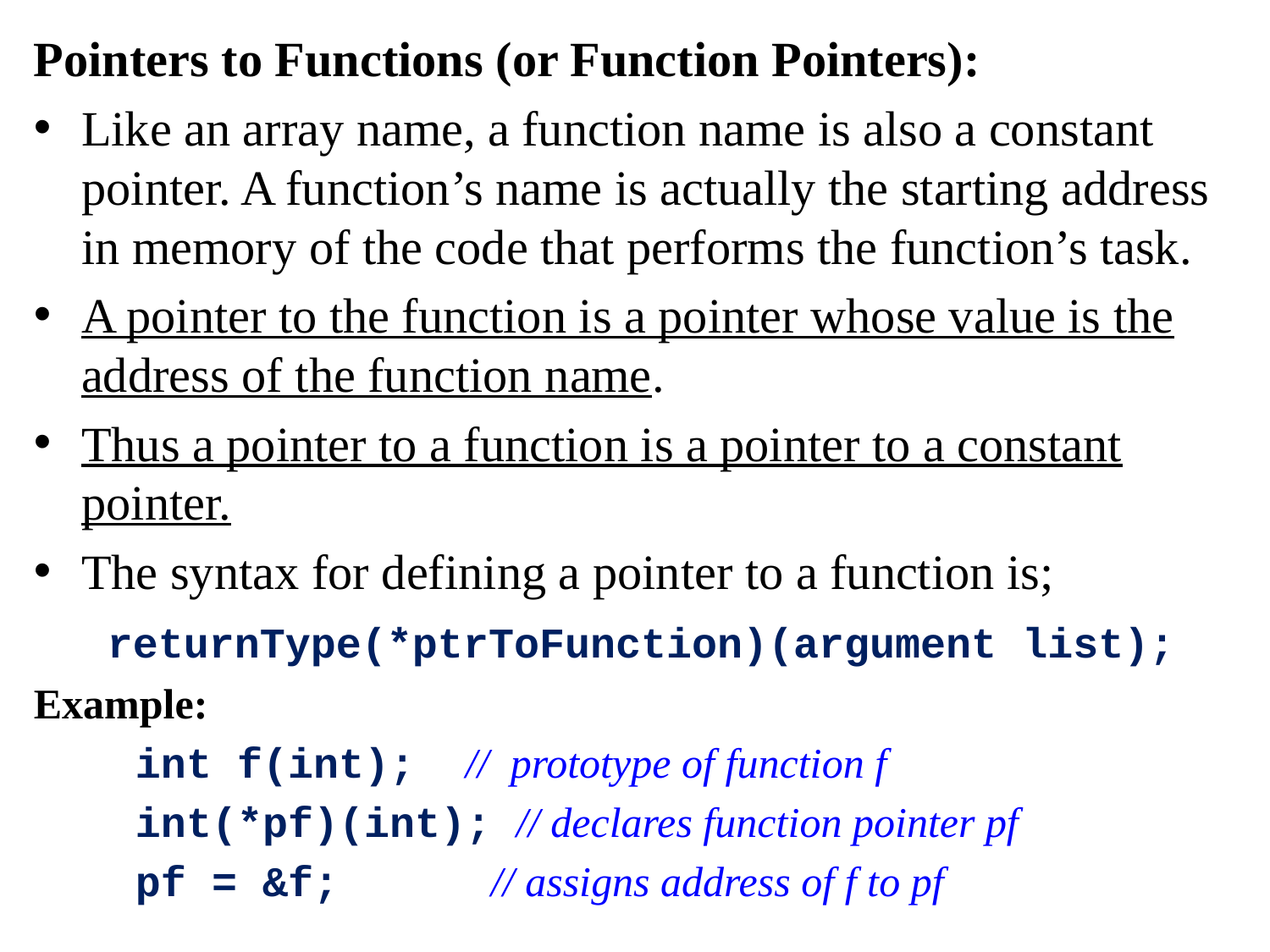

Pointers to Functions (or Function Pointers):
Like an array name, a function name is also a constant pointer. A function’s name is actually the starting address in memory of the code that performs the function’s task.
A pointer to the function is a pointer whose value is the address of the function name.
Thus a pointer to a function is a pointer to a constant pointer.
The syntax for defining a pointer to a function is;
      returnType(*ptrToFunction)(argument list);
Example:
    int f(int);  //  prototype of function f
    int(*pf)(int); // declares function pointer pf
    pf = &f;      // assigns address of f to pf